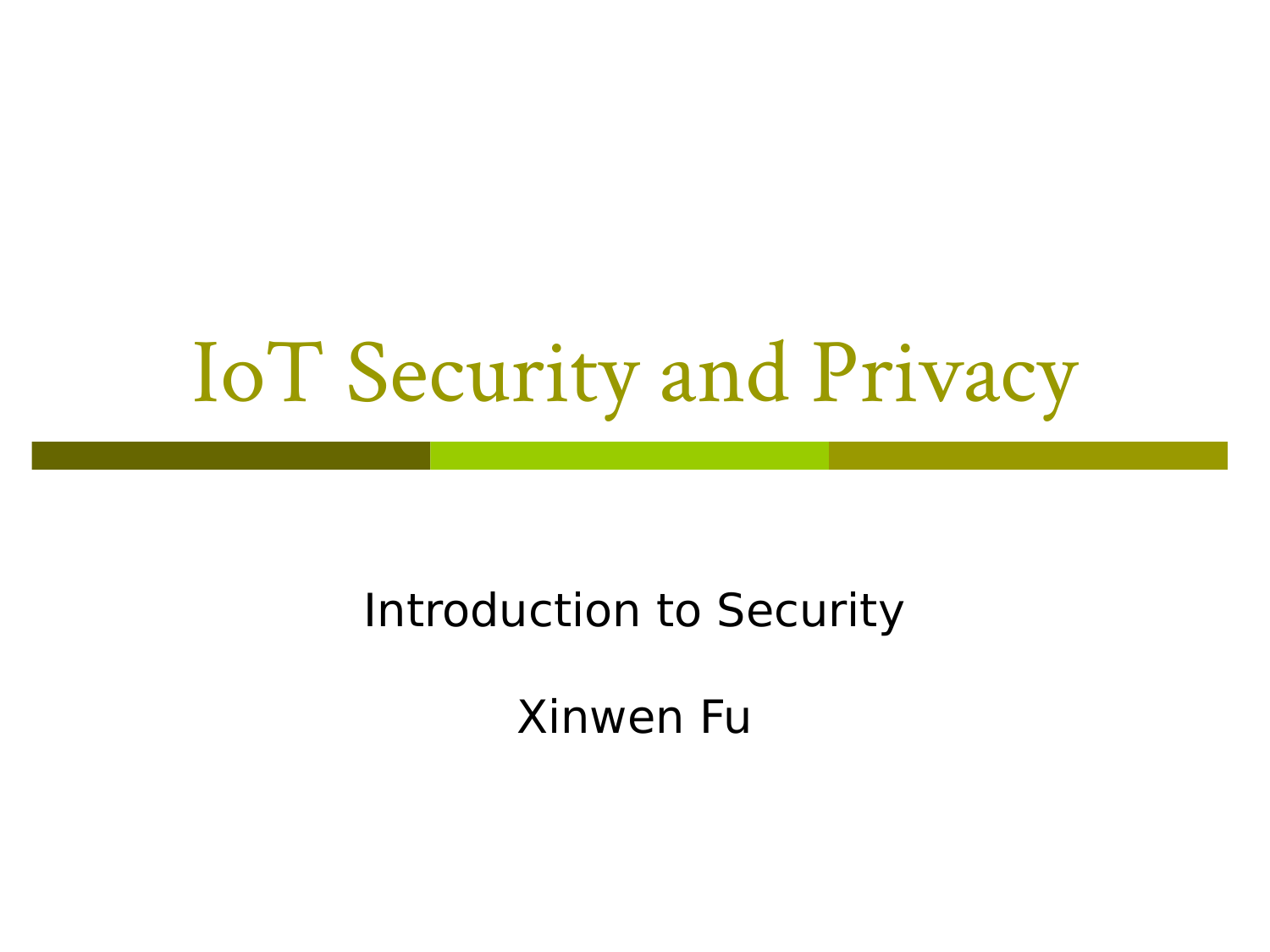

# IoT Security and Privacy

Introduction to Security

Xinwen Fu